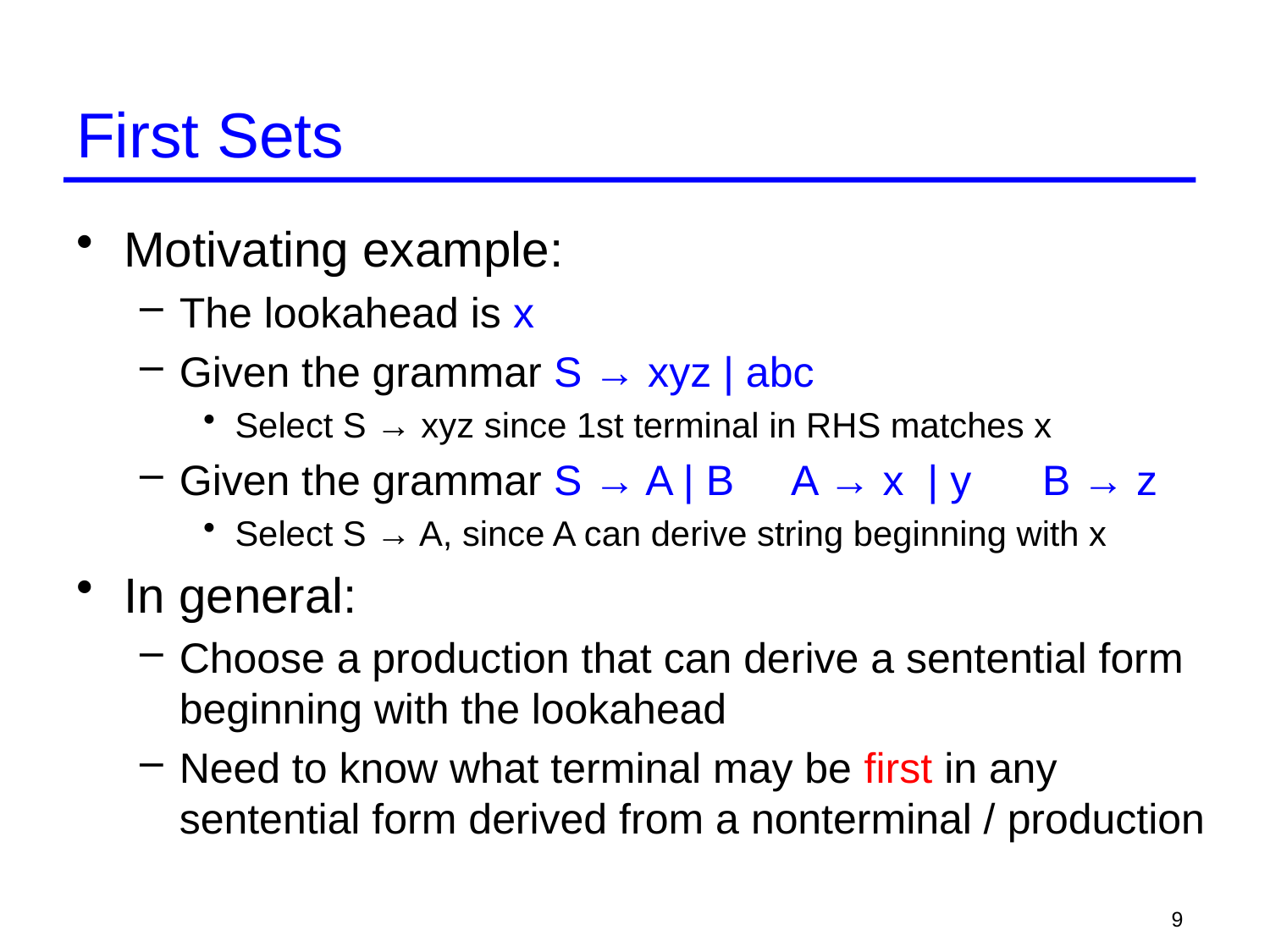

# First Sets
Motivating example:
The lookahead is x
Given the grammar S → xyz | abc
Select S → xyz since 1st terminal in RHS matches x
Given the grammar S → A | B     A → x  | y      B → z
Select S → A, since A can derive string beginning with x
In general:
Choose a production that can derive a sentential form beginning with the lookahead
Need to know what terminal may be first in any sentential form derived from a nonterminal / production
9